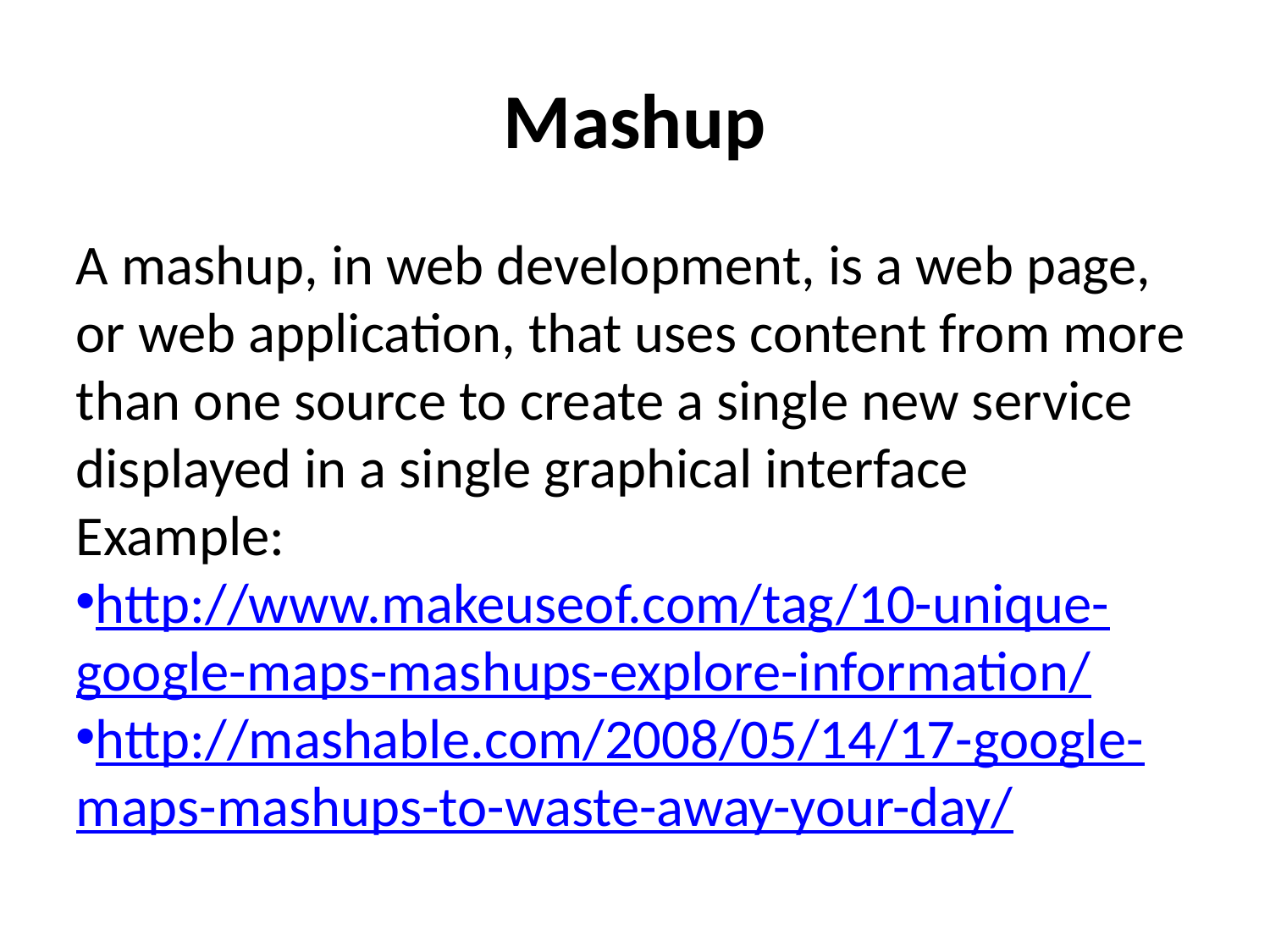

Mashup
A mashup, in web development, is a web page, or web application, that uses content from more than one source to create a single new service displayed in a single graphical interface
Example:
http://www.makeuseof.com/tag/10-unique-google-maps-mashups-explore-information/
http://mashable.com/2008/05/14/17-google-maps-mashups-to-waste-away-your-day/